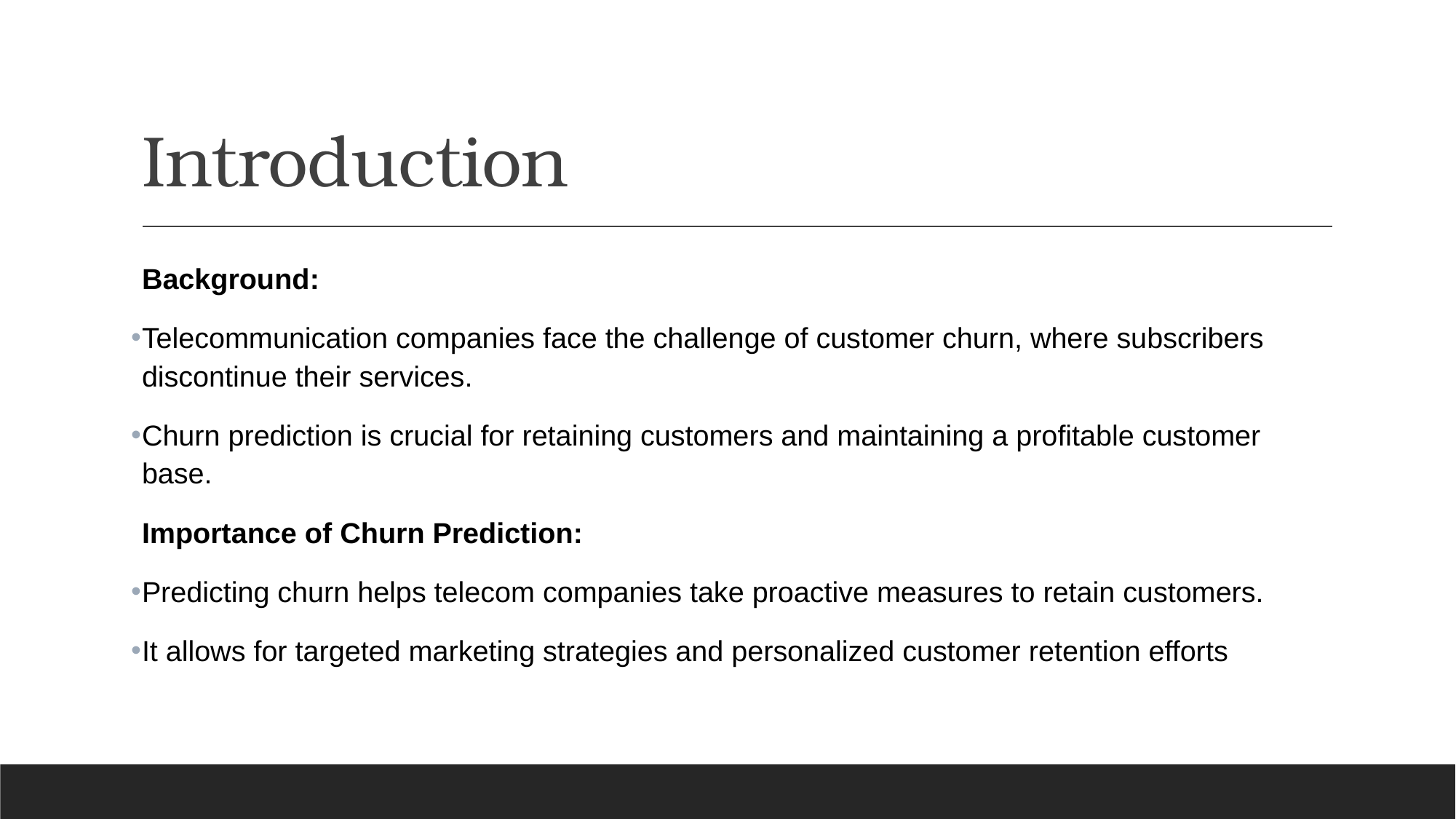

# Introduction
Background:
Telecommunication companies face the challenge of customer churn, where subscribers discontinue their services.
Churn prediction is crucial for retaining customers and maintaining a profitable customer base.
Importance of Churn Prediction:
Predicting churn helps telecom companies take proactive measures to retain customers.
It allows for targeted marketing strategies and personalized customer retention efforts